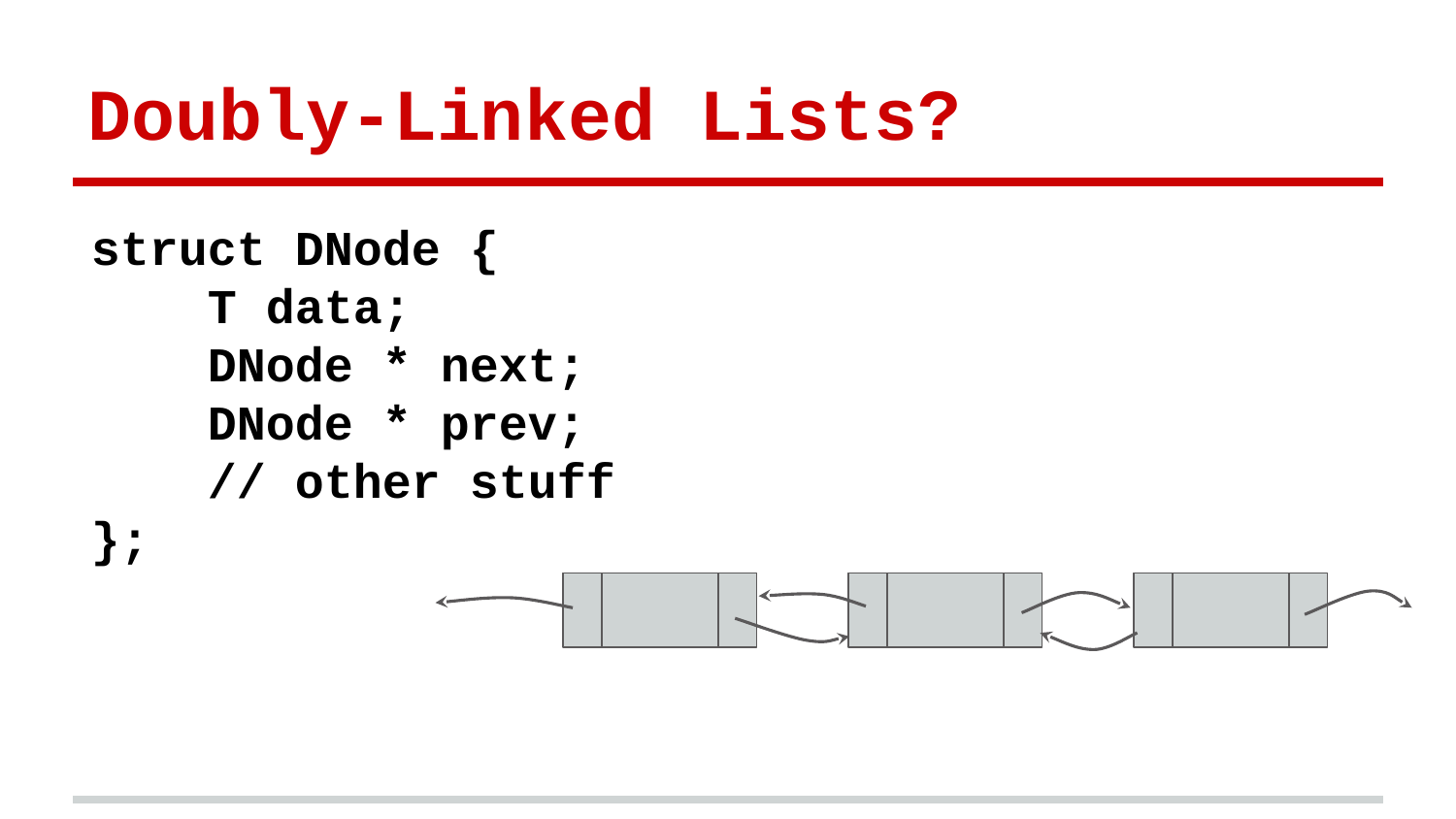

# Doubly-Linked Lists?
struct DNode {
    T data;
    DNode * next;
    DNode * prev;
    // other stuff
};